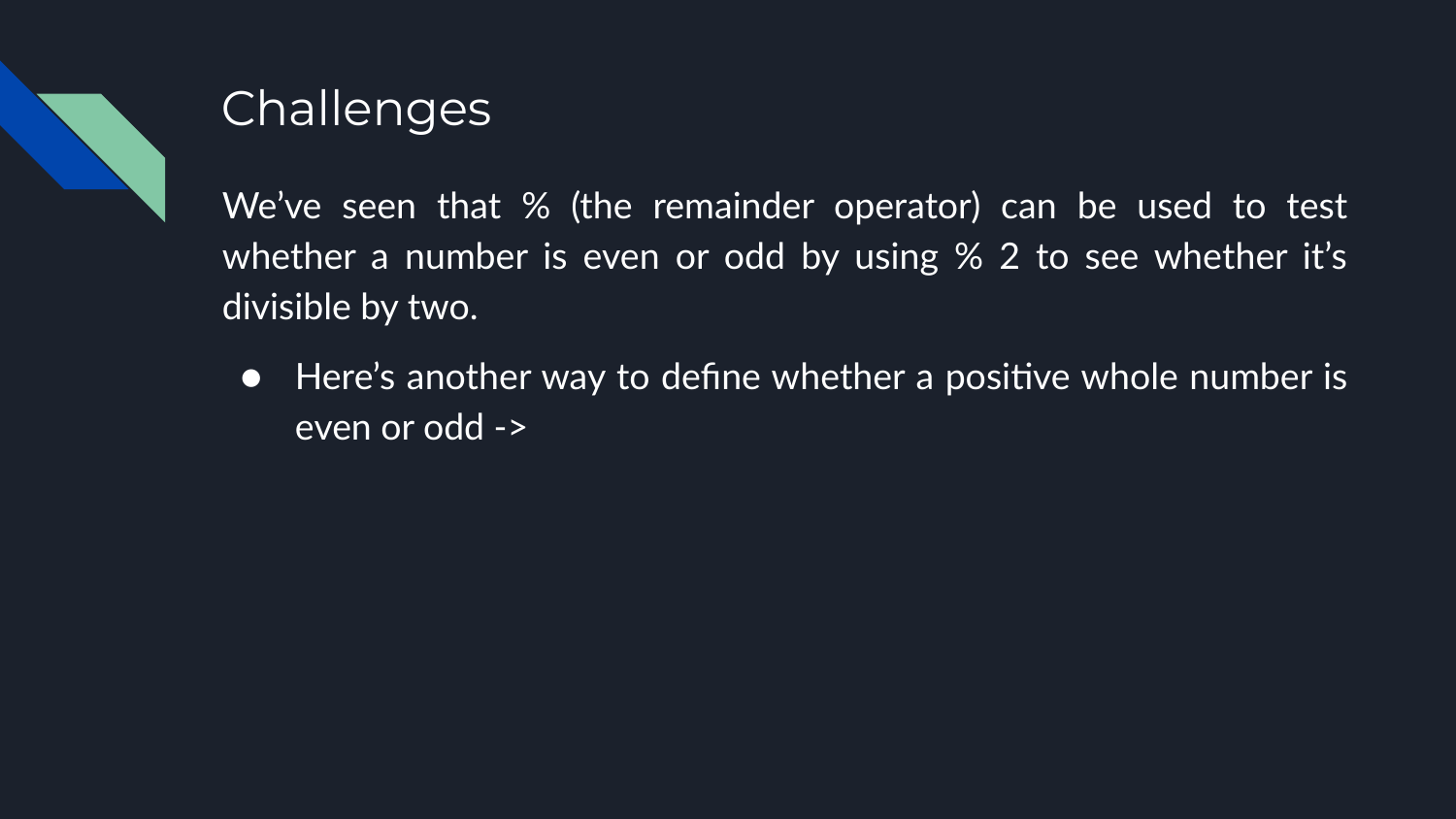

# Challenges
We’ve seen that % (the remainder operator) can be used to test whether a number is even or odd by using % 2 to see whether it’s divisible by two.
Here’s another way to define whether a positive whole number is even or odd ->